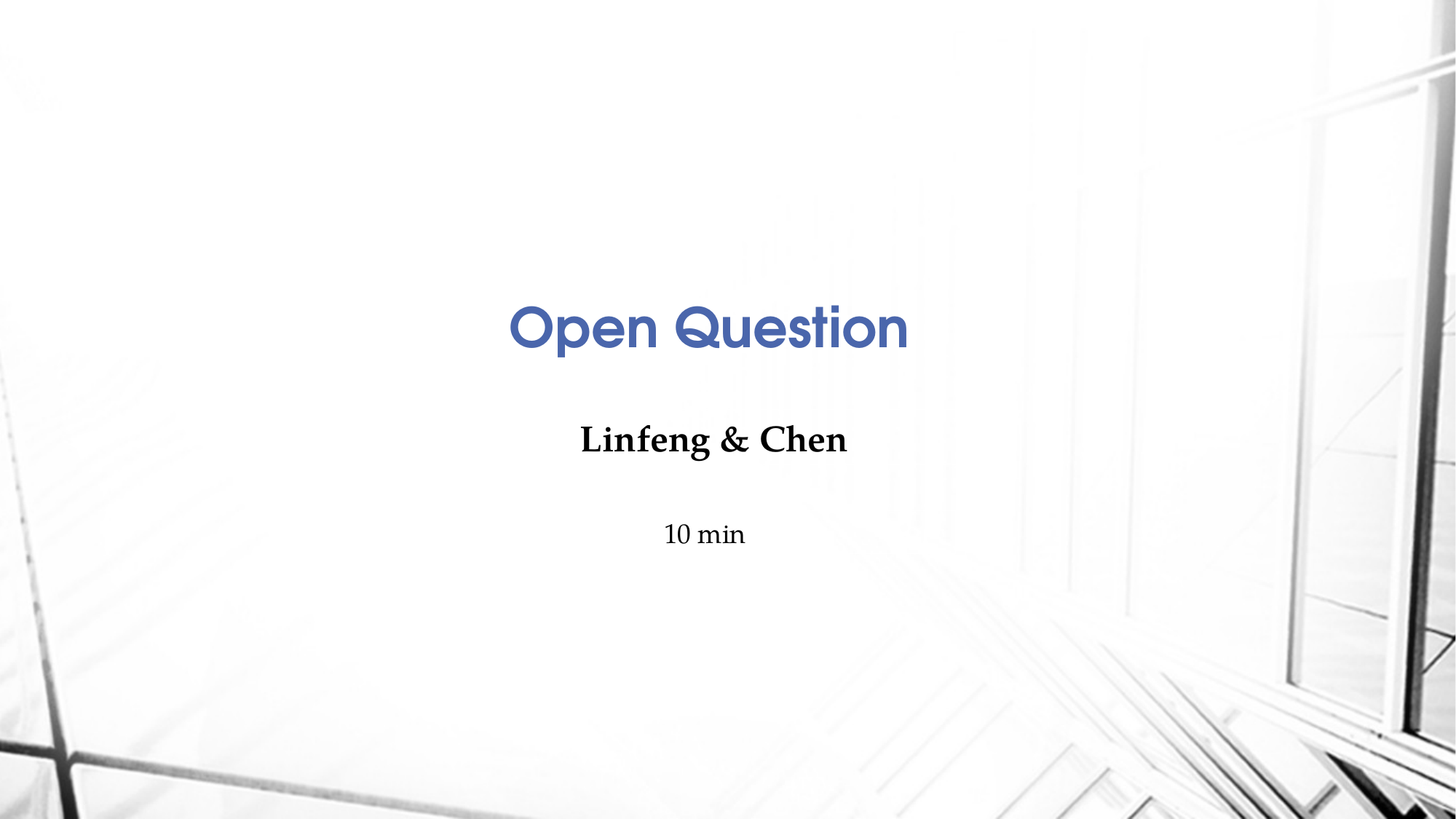

# Open Question
Linfeng & Chen
10 min